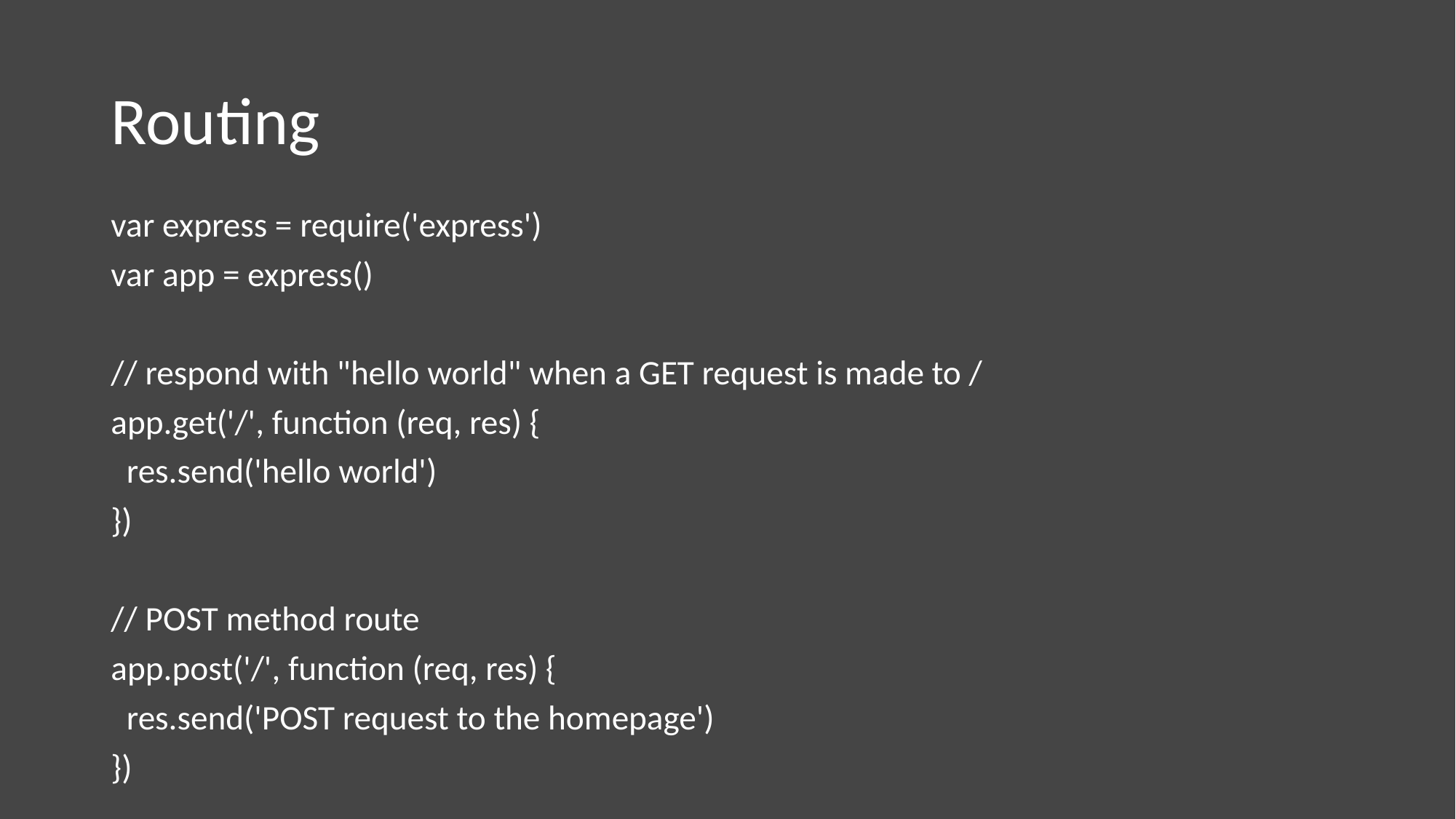

# Routing
var express = require('express')
var app = express()

// respond with "hello world" when a GET request is made to /
app.get('/', function (req, res) {
  res.send('hello world')
})

// POST method route
app.post('/', function (req, res) {
  res.send('POST request to the homepage')
})